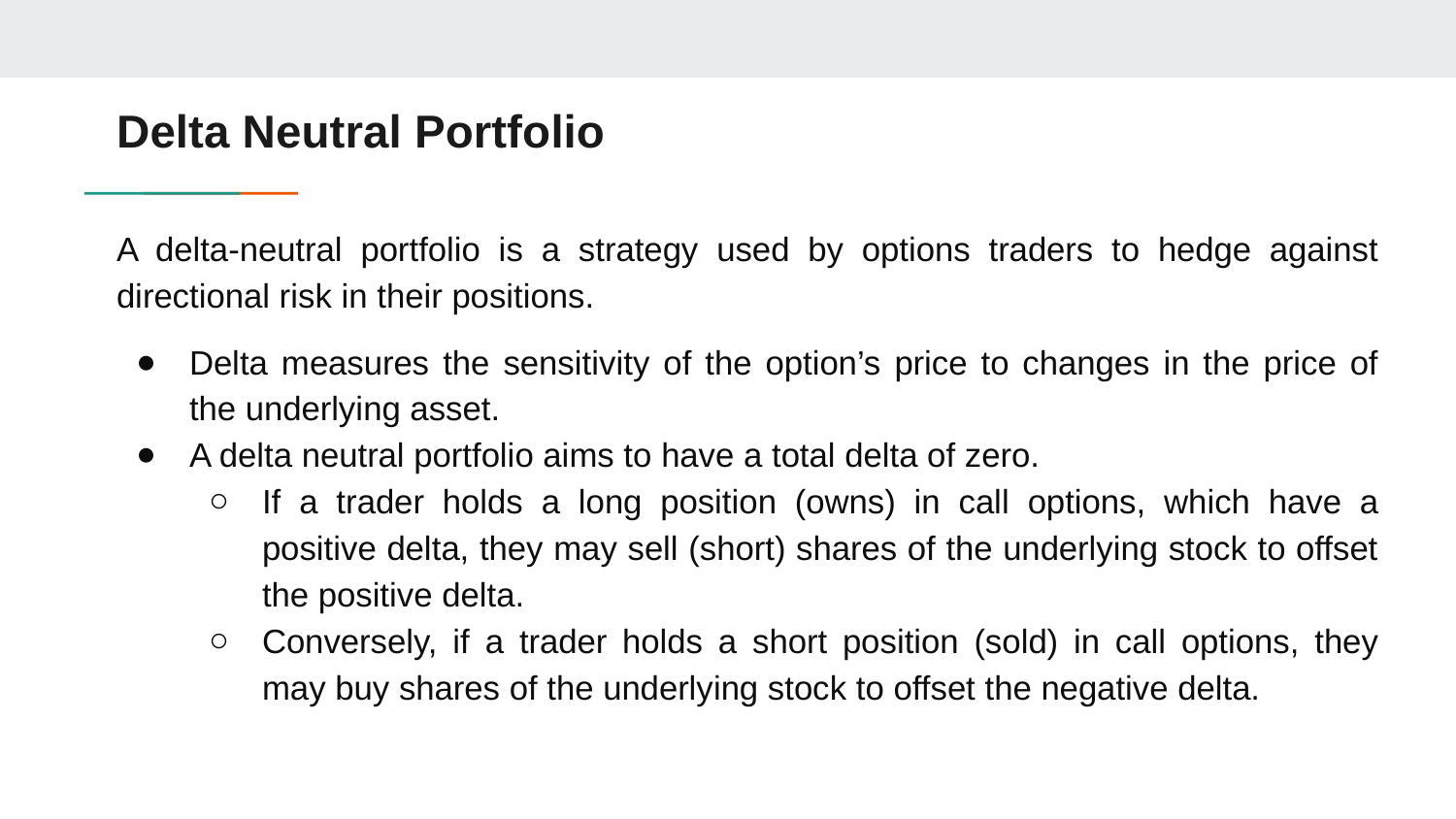

# Delta Neutral Portfolio
A delta-neutral portfolio is a strategy used by options traders to hedge against directional risk in their positions.
Delta measures the sensitivity of the option’s price to changes in the price of the underlying asset.
A delta neutral portfolio aims to have a total delta of zero.
If a trader holds a long position (owns) in call options, which have a positive delta, they may sell (short) shares of the underlying stock to offset the positive delta.
Conversely, if a trader holds a short position (sold) in call options, they may buy shares of the underlying stock to offset the negative delta.